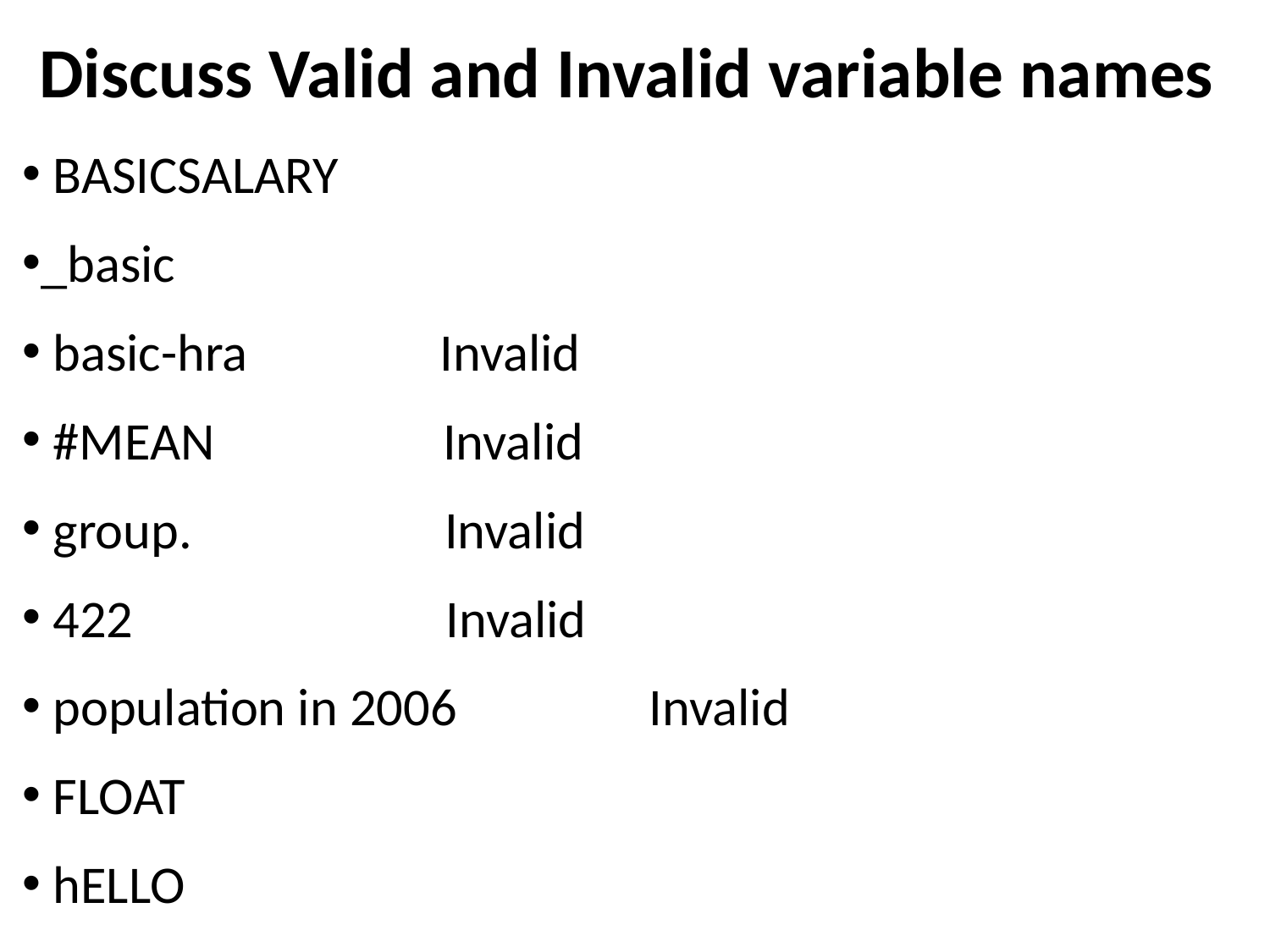

# Discuss Valid and Invalid variable names
 BASICSALARY
_basic
 basic-hra                Invalid
 #MEAN                   Invalid
 group.                     Invalid
 422                          Invalid
 population in 2006                Invalid
 FLOAT
 hELLO